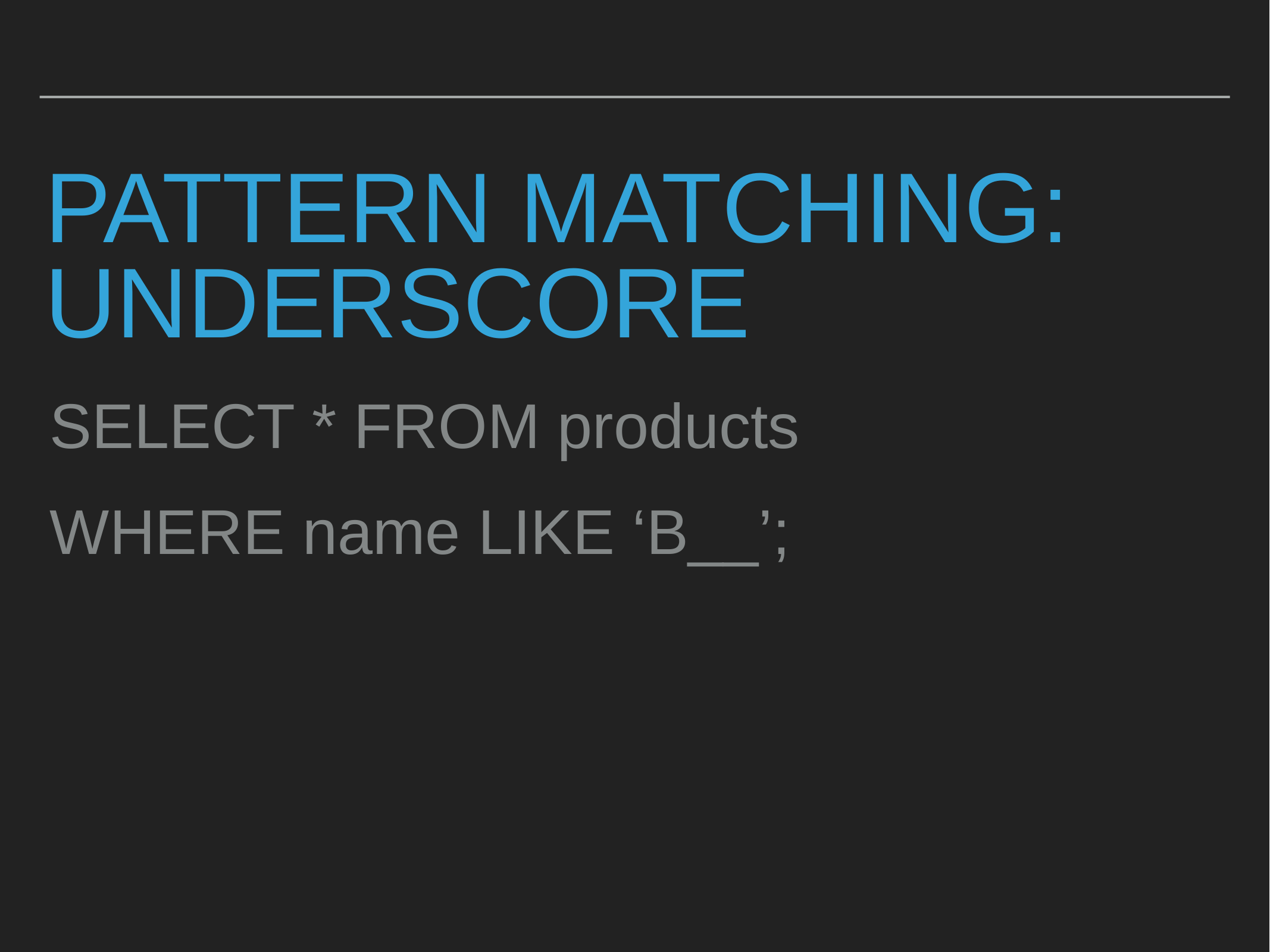

# Pattern matching: Underscore
SELECT * FROM products
WHERE name LIKE ‘B__’;